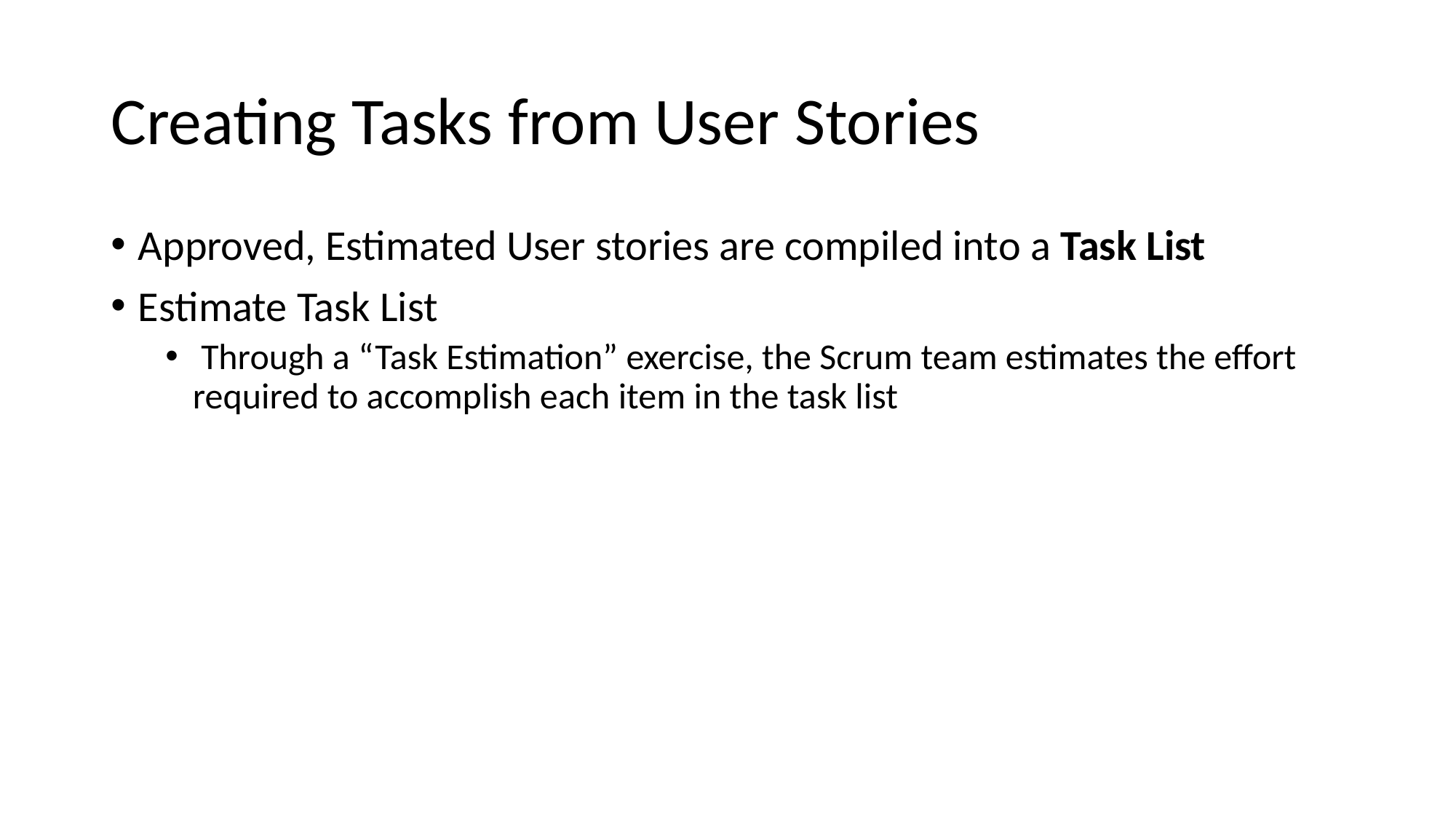

# Creating Tasks from User Stories
Approved, Estimated User stories are compiled into a Task List
Estimate Task List
 Through a “Task Estimation” exercise, the Scrum team estimates the effort required to accomplish each item in the task list